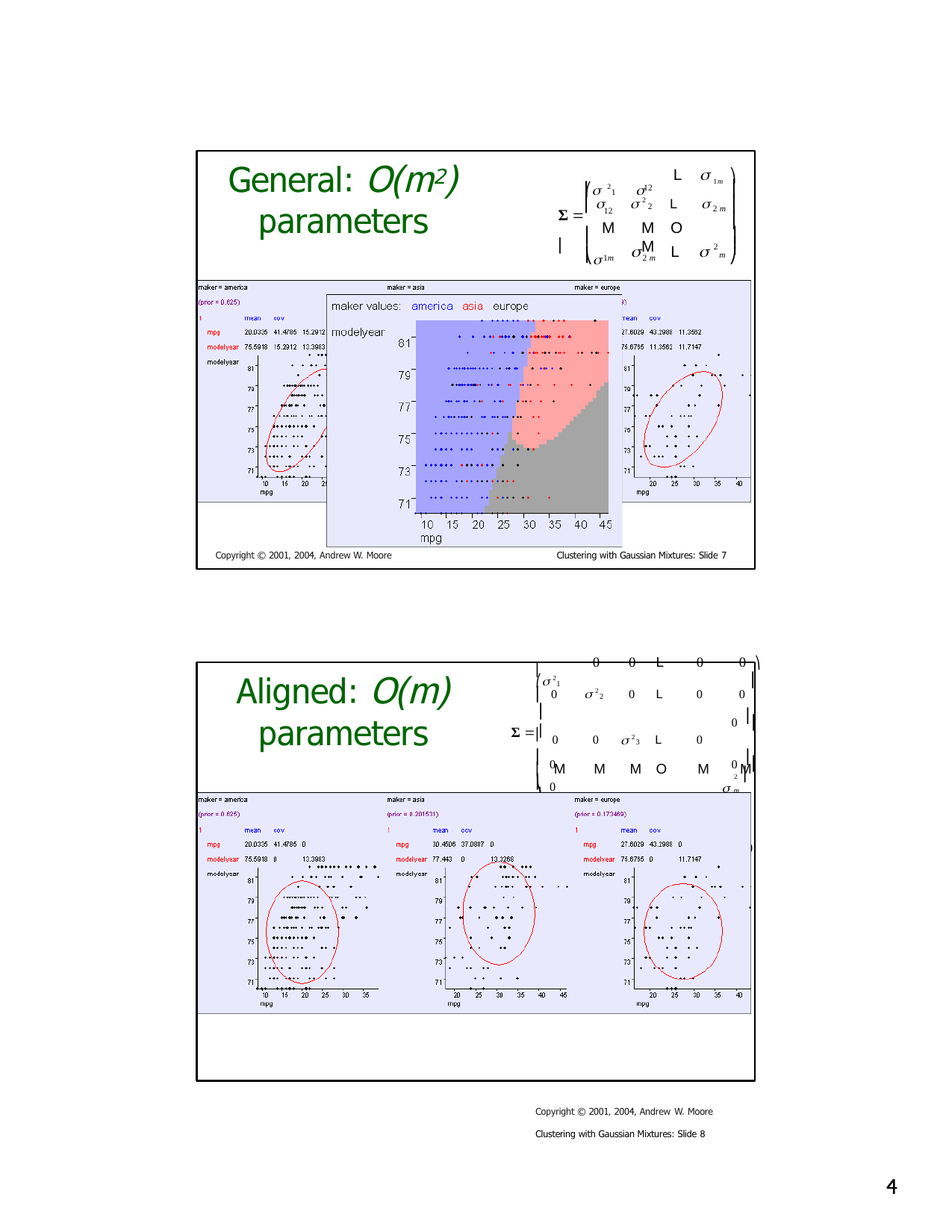

# General: O(m2)
parameters
L σ 1m  ⎞
⎟
⎜ σ	σ 2 2	L   σ	⎟
⎛σ  21	σ
⎜
Σ = ⎜
12
12
2 m
⎟
M
M	O	M
⎜
⎟
⎜σ
⎟
σ	L σ
2
⎝ 1m
⎠
m
2 m

Copyright © 2001, 2004, Andrew W. Moore
Clustering with Gaussian Mixtures: Slide 7
⎛σ 21

⎜	0	0	L	0	0  ⎞
⎟
⎜ 0	σ 22	0	L	0	0  ⎟
⎜ 0	0	σ 23     L	0
⎜ M	M	M	O	M	M ⎟
⎜	0	0	L σ 2 m −1
0	0	L	0
Aligned: O(m)
parameters
0 ⎟
⎟
Σ = ⎜
0 ⎟
⎜ 0
⎟
2 ⎟
⎜ 0
σ m
⎝	⎠

Copyright © 2001, 2004, Andrew W. Moore	Clustering with Gaussian Mixtures: Slide 8

4